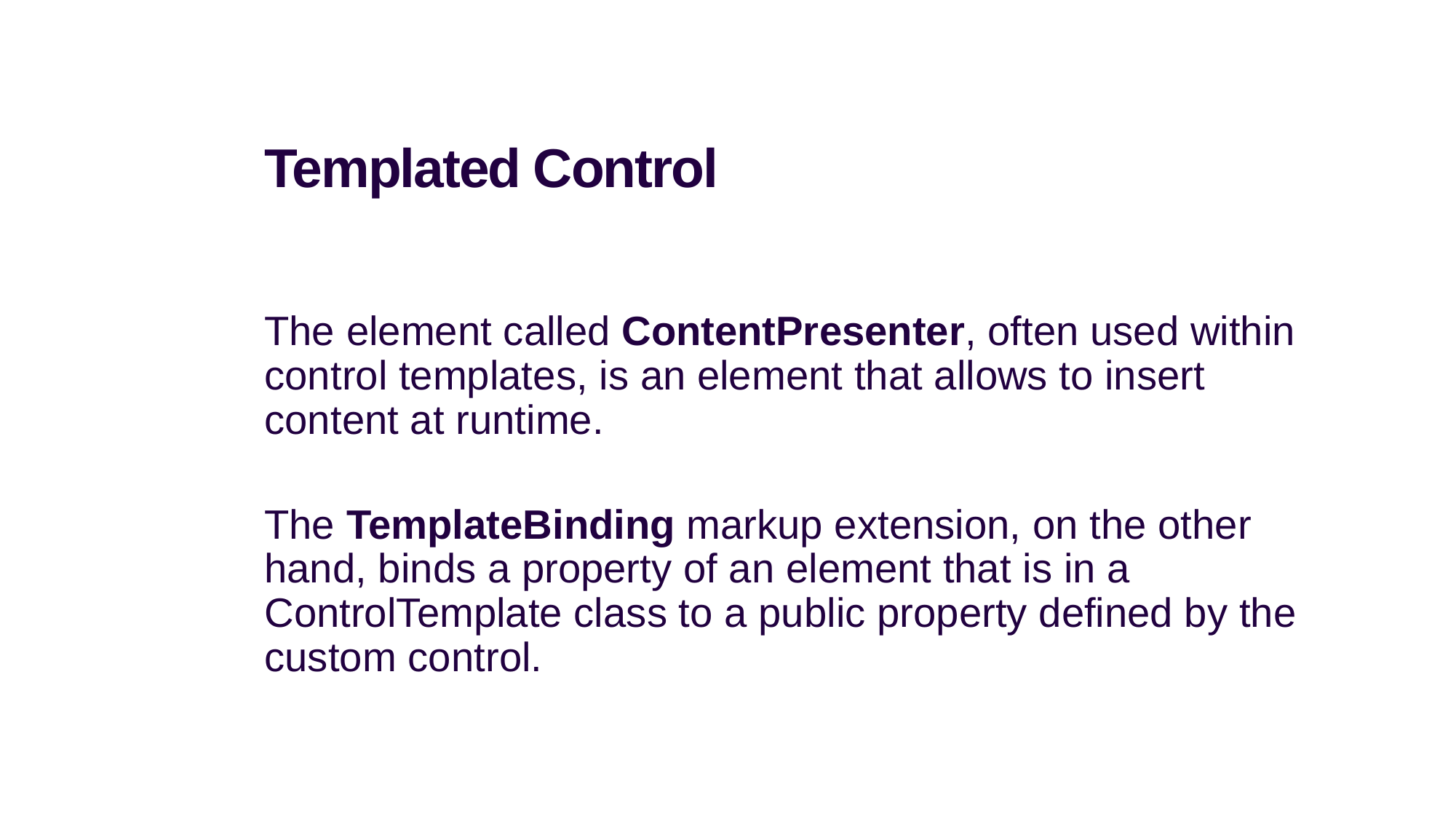

# Templated Control
The element called ContentPresenter, often used within control templates, is an element that allows to insert content at runtime.

The TemplateBinding markup extension, on the other hand, binds a property of an element that is in a ControlTemplate class to a public property defined by the custom control.